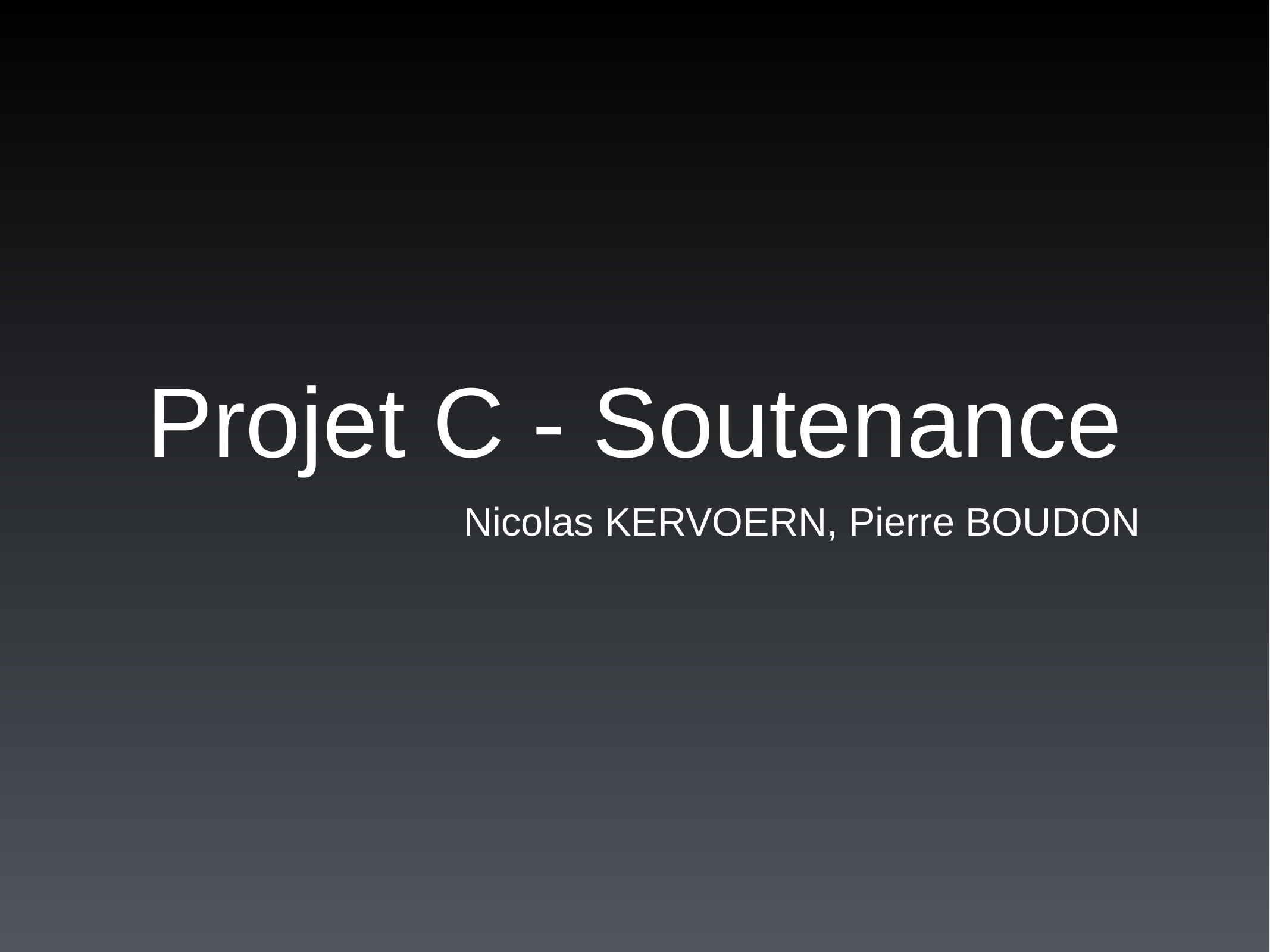

# Projet C - Soutenance
Nicolas KERVOERN, Pierre BOUDON